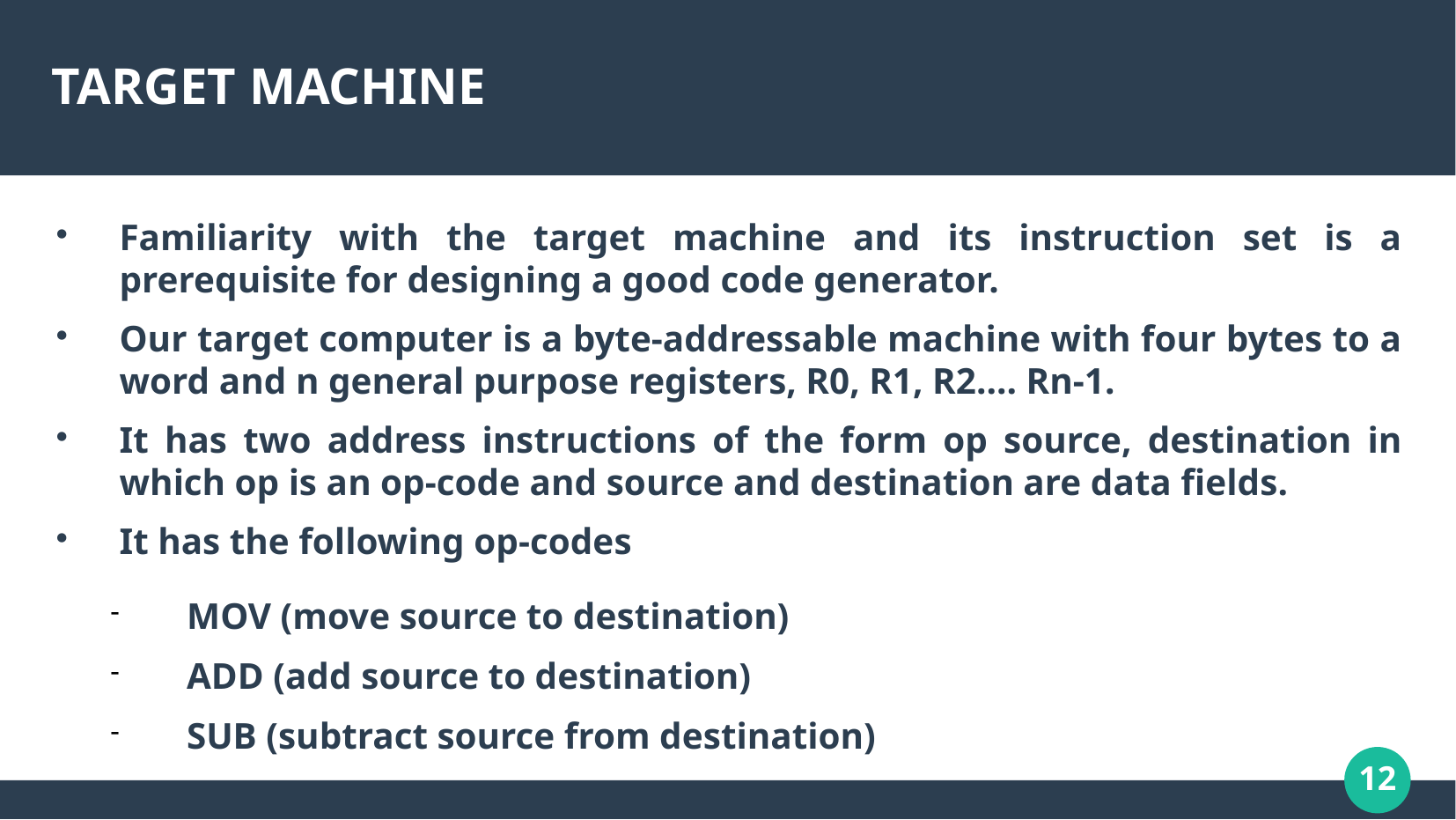

# TARGET MACHINE
Familiarity with the target machine and its instruction set is a prerequisite for designing a good code generator.
Our target computer is a byte-addressable machine with four bytes to a word and n general purpose registers, R0, R1, R2.... Rn-1.
It has two address instructions of the form op source, destination in which op is an op-code and source and destination are data fields.
It has the following op-codes
MOV (move source to destination)
ADD (add source to destination)
SUB (subtract source from destination)